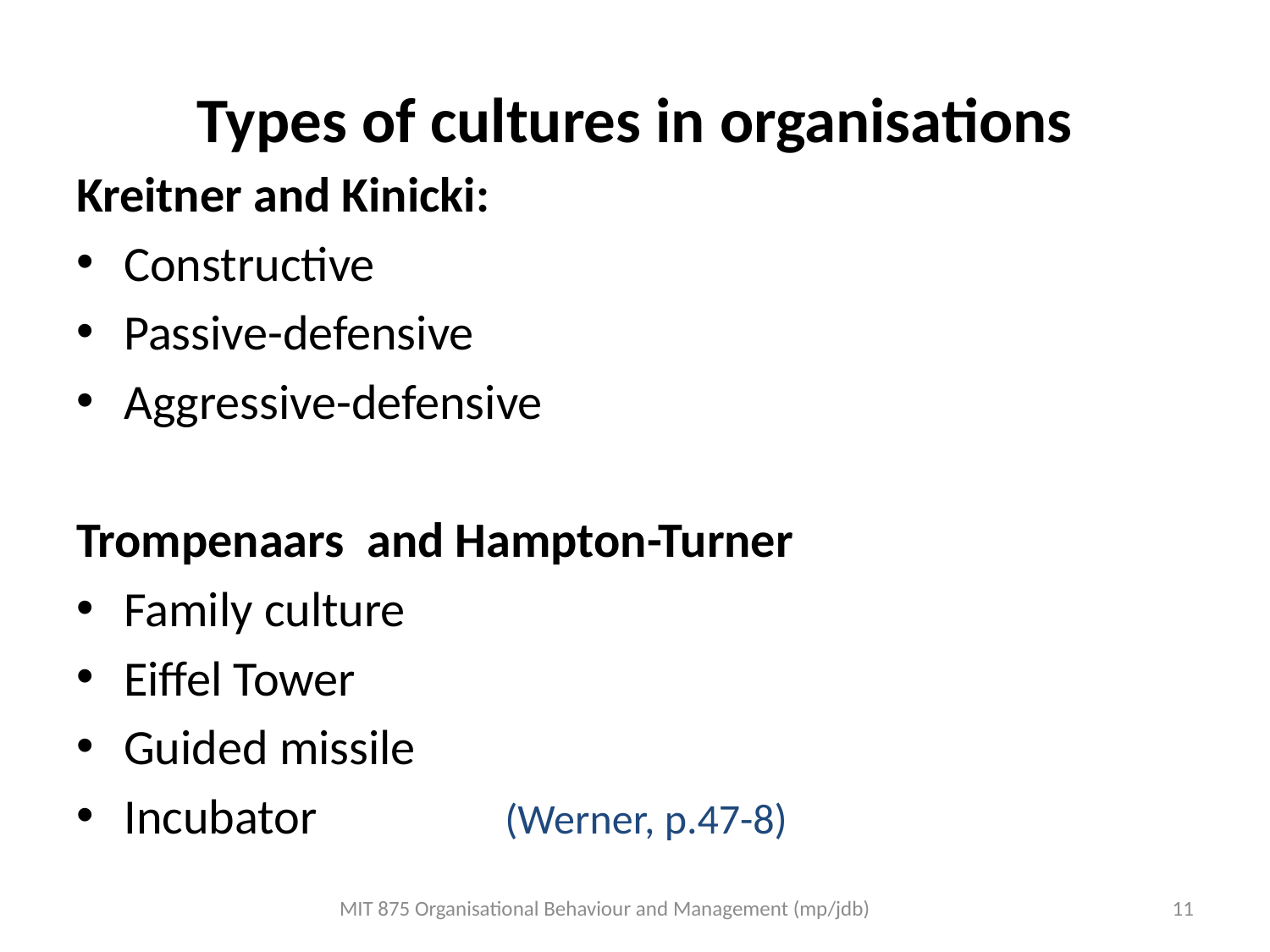

# Types of cultures in organisations
Kreitner and Kinicki:
Constructive
Passive-defensive
Aggressive-defensive

Trompenaars  and Hampton-Turner
Family culture
Eiffel Tower
Guided missile
Incubator             	(Werner, p.47-8)
MIT 875 Organisational Behaviour and Management (mp/jdb)
11